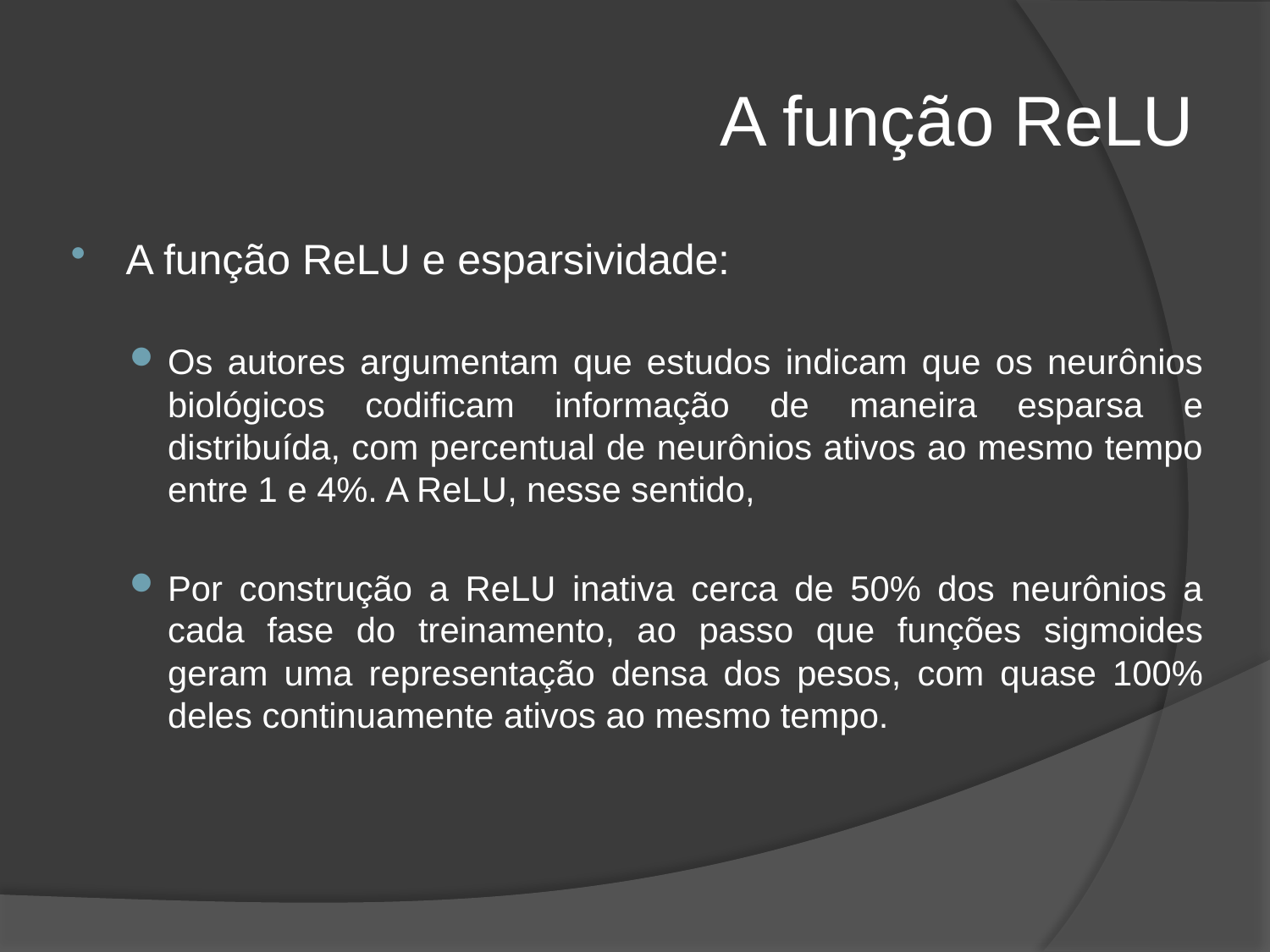

# A função ReLU

A função ReLU e esparsividade:

Os autores argumentam que estudos indicam que os neurônios biológicos codificam informação de maneira esparsa e distribuída, com percentual de neurônios ativos ao mesmo tempo entre 1 e 4%. A ReLU, nesse sentido,

Por construção a ReLU inativa cerca de 50% dos neurônios a cada fase do treinamento, ao passo que funções sigmoides geram uma representação densa dos pesos, com quase 100% deles continuamente ativos ao mesmo tempo.